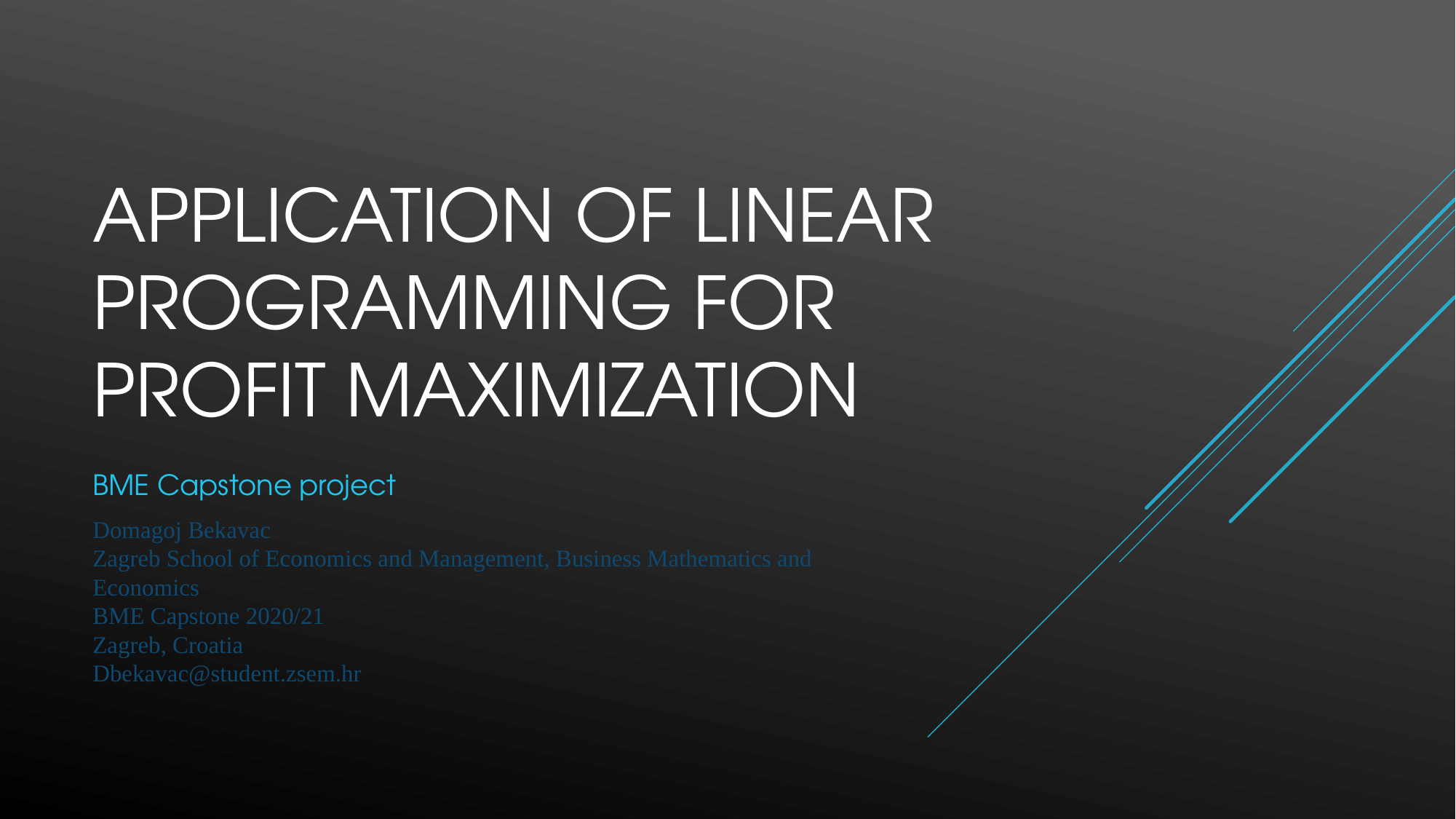

# Application of linear programming for profit maximization
BME Capstone project
Domagoj Bekavac
Zagreb School of Economics and Management, Business Mathematics and Economics
BME Capstone 2020/21
Zagreb, Croatia
Dbekavac@student.zsem.hr